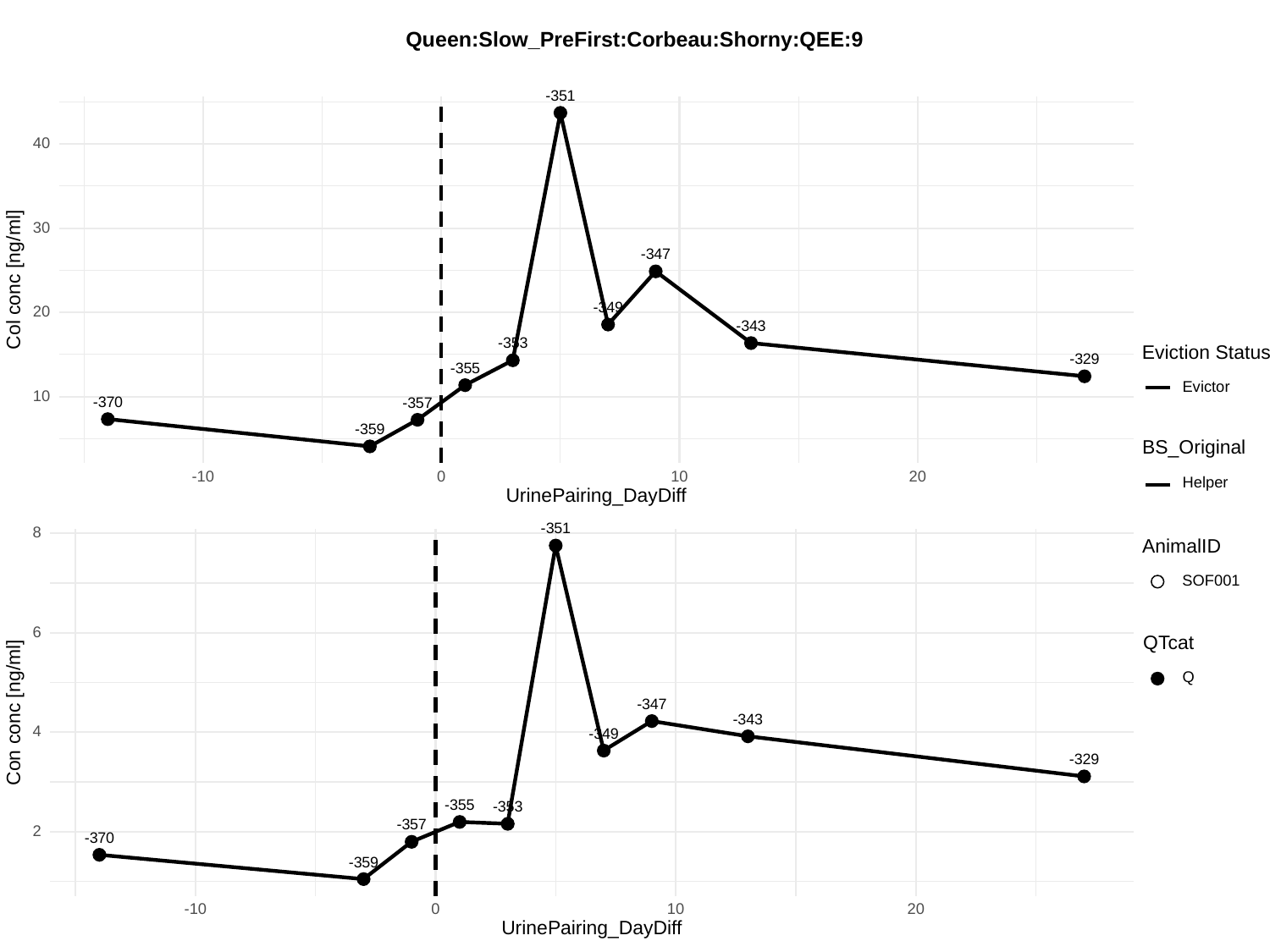

Queen:Slow_PreFirst:Corbeau:Shorny:QEE:9
-351

40

30

-347

Col conc [ng/ml]
-349
20

-343

-353
Eviction Status

-329

-355

Evictor

10

-370
-357

-359

BS_Original

-10
0
10
20
Helper

UrinePairing_DayDiff
-351
8

AnimalID

SOF001

6

QTcat
Q

-347
Con conc [ng/ml]
-343

4
-349

-329

-355
-353

-357
2

-370

-359

-10
0
10
20
UrinePairing_DayDiff